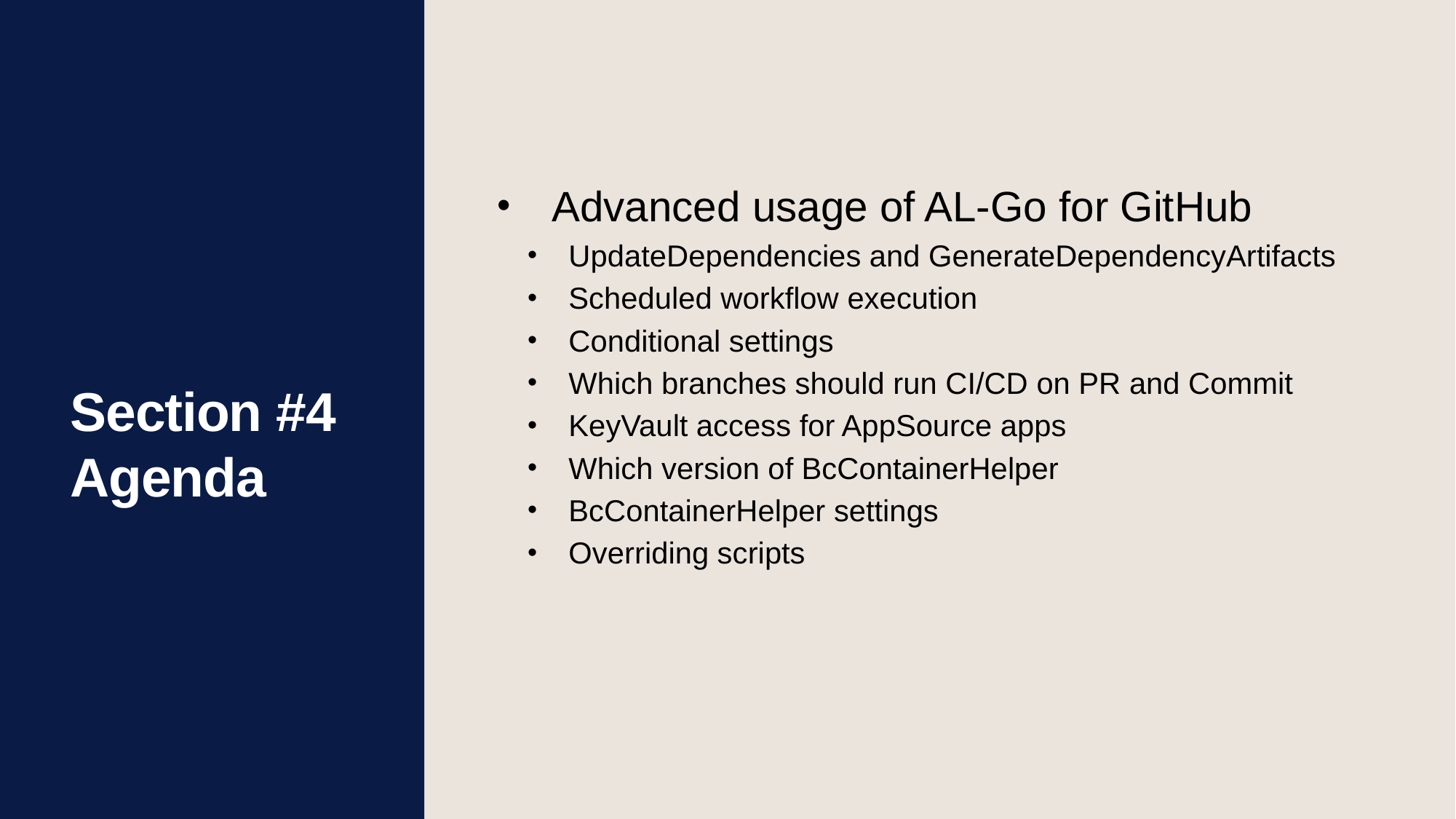

Advanced usage of AL-Go for GitHub
UpdateDependencies and GenerateDependencyArtifacts
Scheduled workflow execution
Conditional settings
Which branches should run CI/CD on PR and Commit
KeyVault access for AppSource apps
Which version of BcContainerHelper
BcContainerHelper settings
Overriding scripts

# Section #4 Agenda